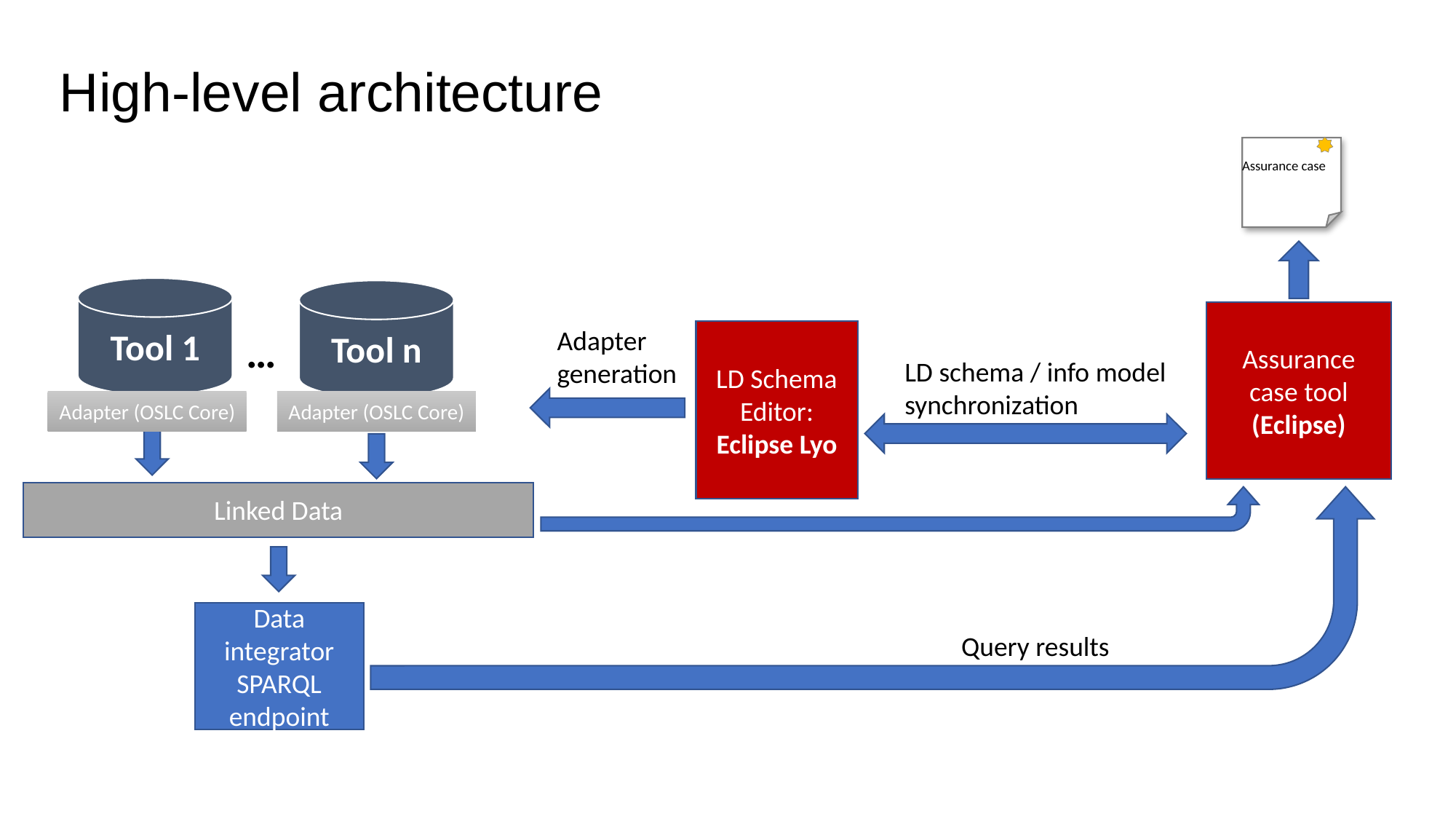

# High-level architecture

Assurance case

Tool 1
Tool n
Assurance case tool
(Eclipse)
Adapter
generation
…
LD Schema Editor:
Eclipse Lyo
LD schema / info model
synchronization

Adapter (OSLC Core)
Adapter (OSLC Core)

Linked Data

Data integrator
SPARQL endpoint
Query results